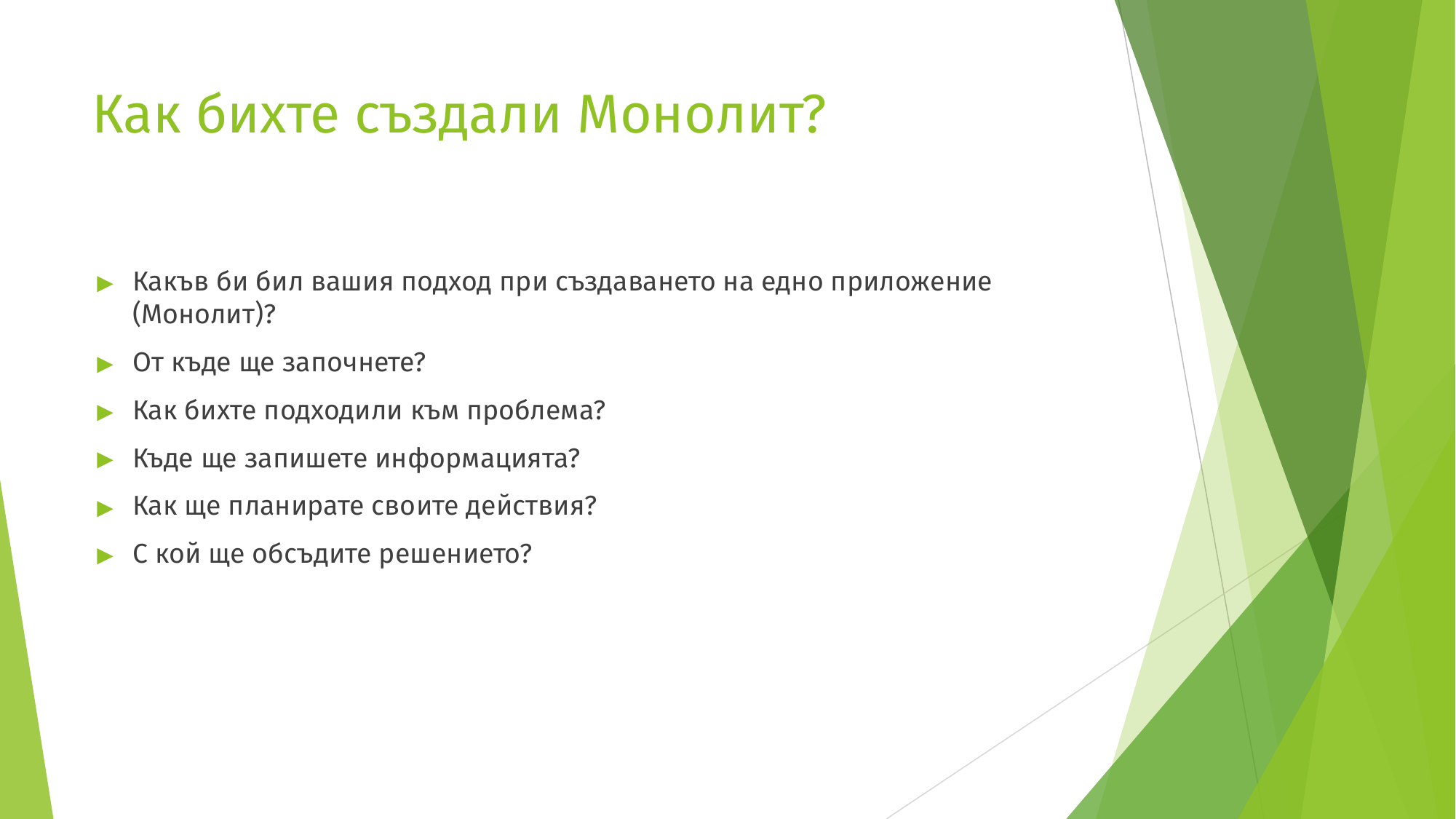

# Как бихте създали Монолит?
Какъв би бил вашия подход при създаването на едно приложение (Монолит)?
От къде ще започнете?
Как бихте подходили към проблема?
Къде ще запишете информацията?
Как ще планирате своите действия?
С кой ще обсъдите решението?